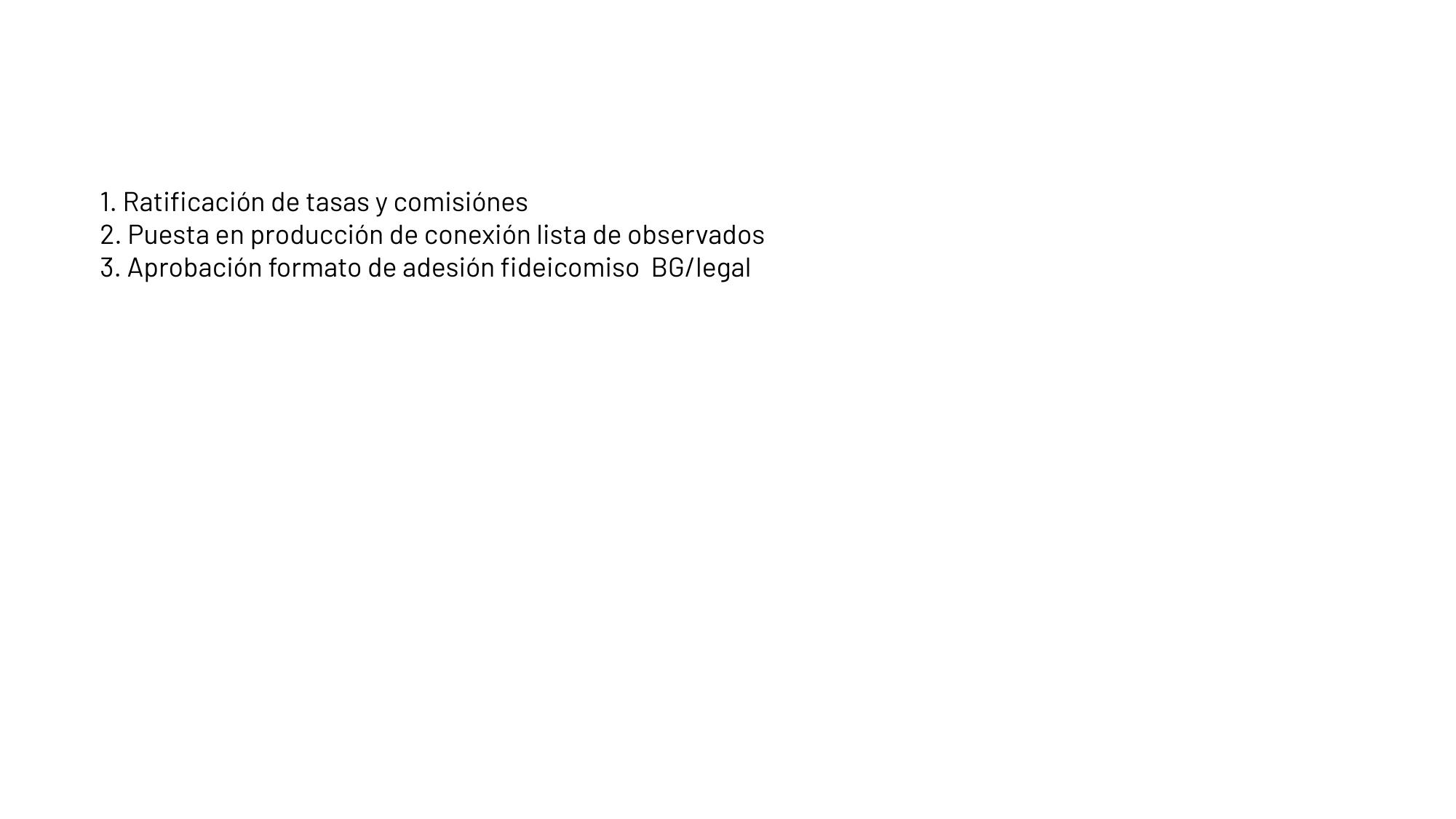

1. Ratificación de tasas y comisiónes
2. Puesta en producción de conexión lista de observados
3. Aprobación formato de adesión fideicomiso  BG/legal